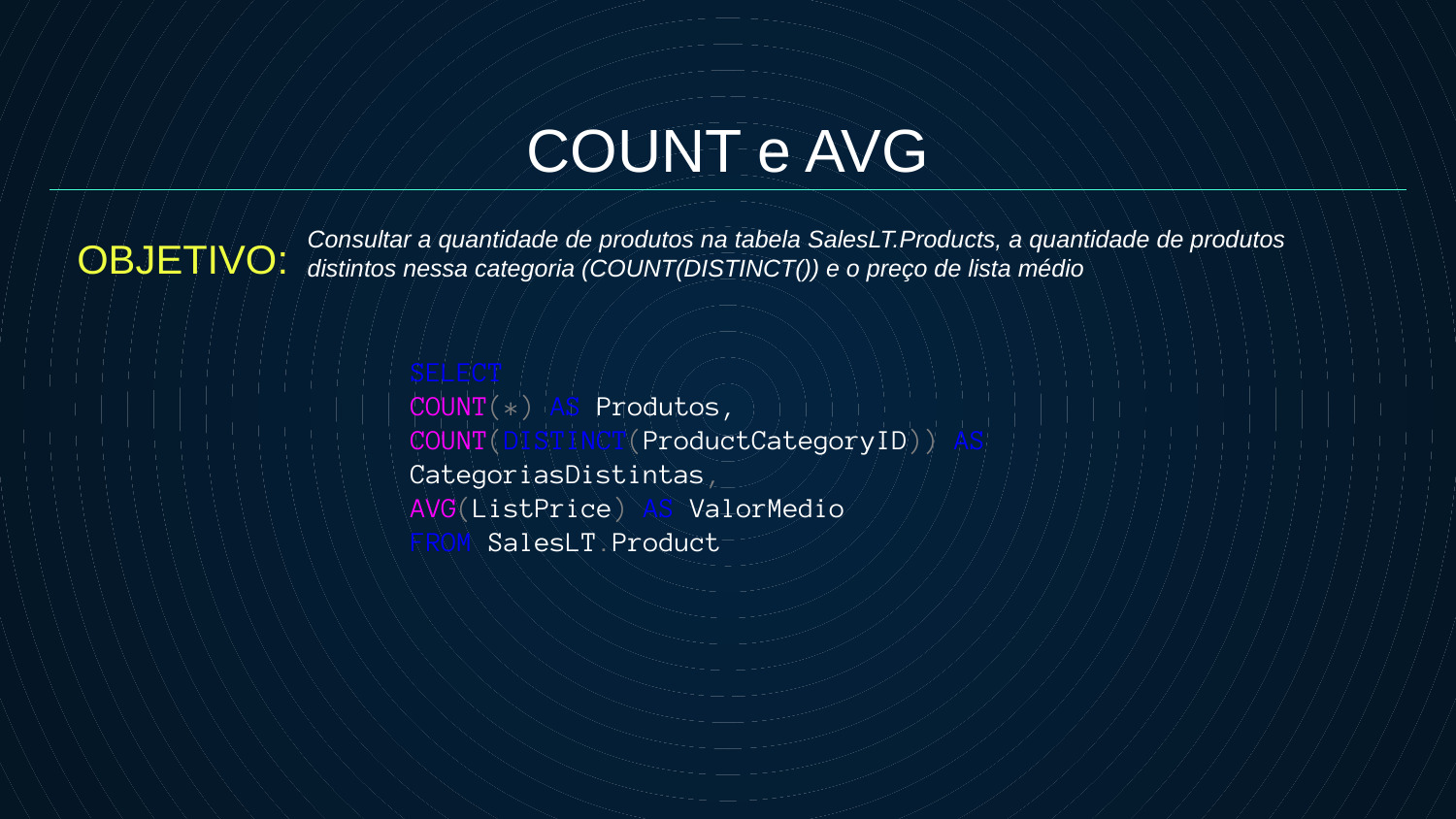

COUNT e AVG
OBJETIVO:
Consultar a quantidade de produtos na tabela SalesLT.Products, a quantidade de produtos distintos nessa categoria (COUNT(DISTINCT()) e o preço de lista médio
SELECT
COUNT(*) AS Produtos,
COUNT(DISTINCT(ProductCategoryID)) AS CategoriasDistintas,
AVG(ListPrice) AS ValorMedio
FROM SalesLT.Product